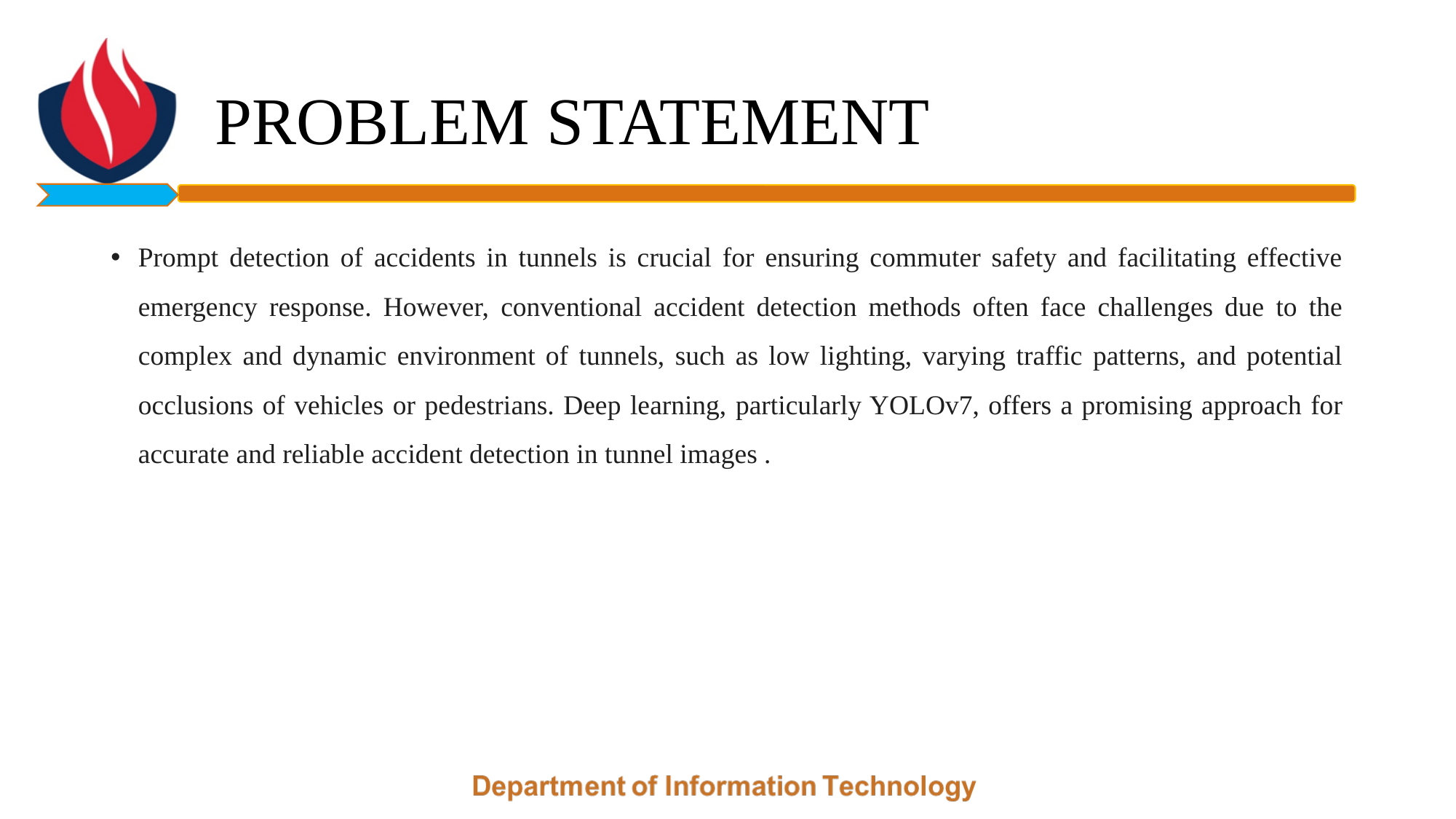

# PROBLEM STATEMENT
Prompt detection of accidents in tunnels is crucial for ensuring commuter safety and facilitating effective emergency response. However, conventional accident detection methods often face challenges due to the complex and dynamic environment of tunnels, such as low lighting, varying traffic patterns, and potential occlusions of vehicles or pedestrians. Deep learning, particularly YOLOv7, offers a promising approach for accurate and reliable accident detection in tunnel images .